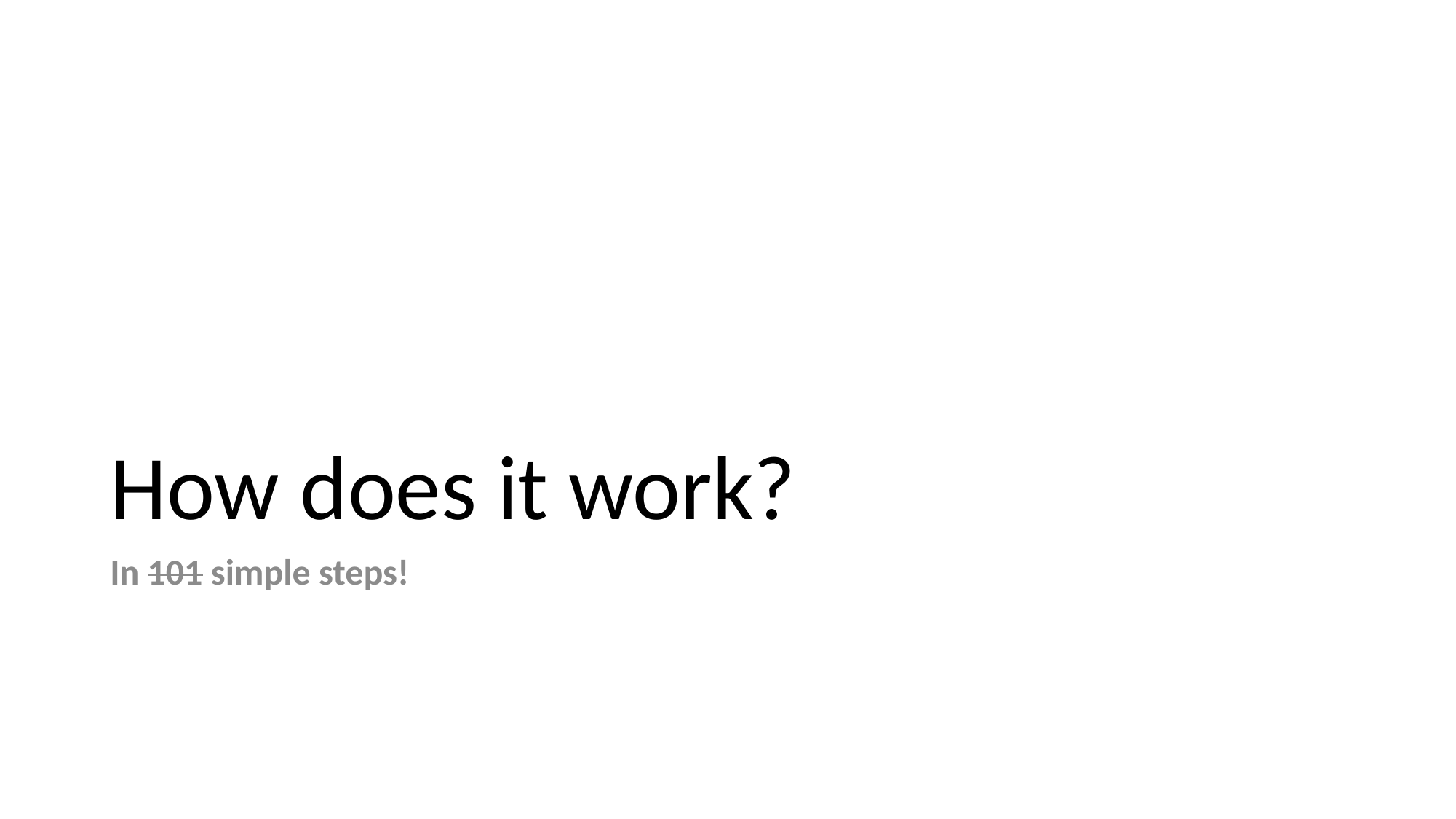

# How does it work?
In 101 simple steps!